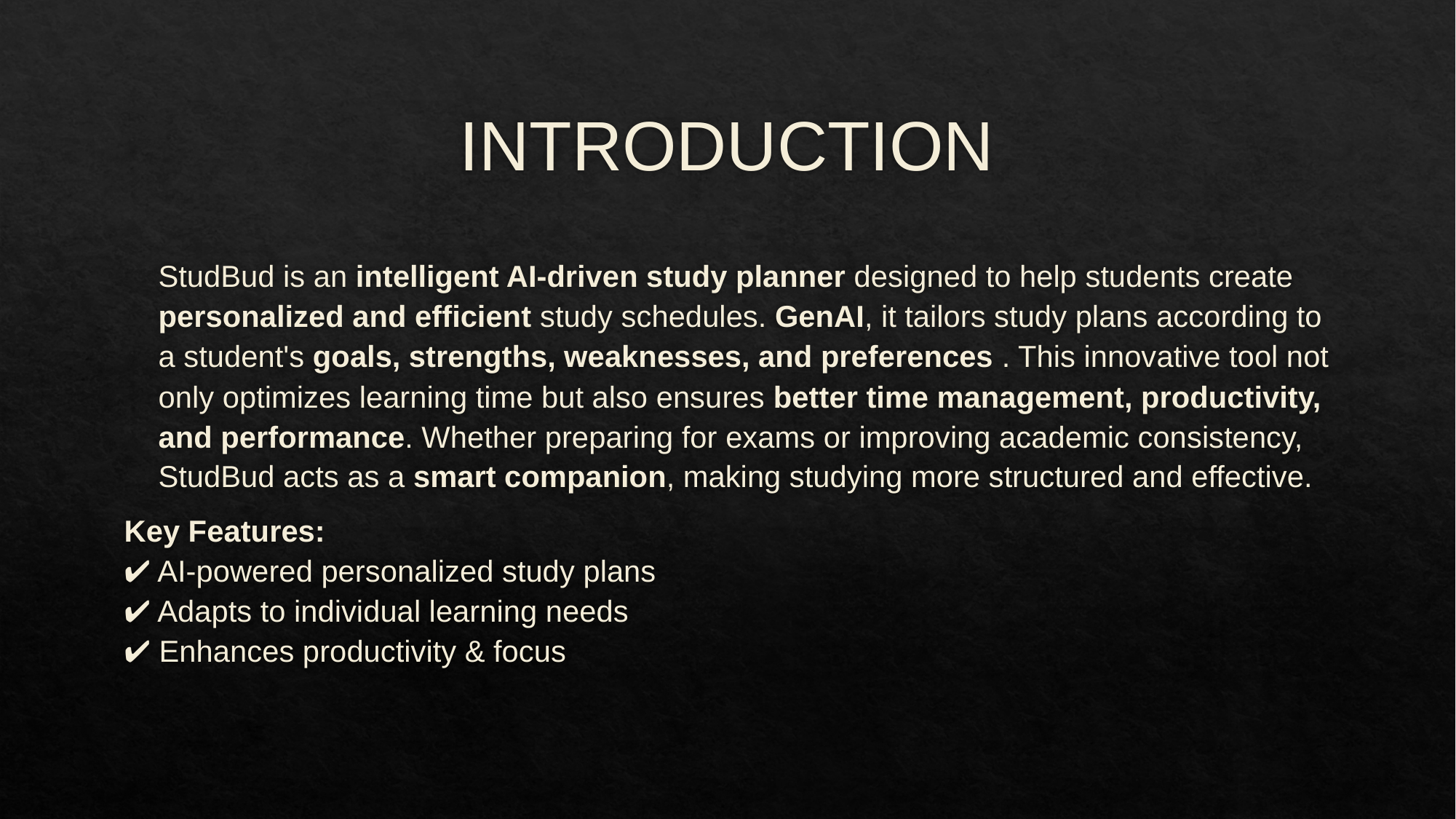

# INTRODUCTION
	StudBud is an intelligent AI-driven study planner designed to help students create personalized and efficient study schedules. GenAI, it tailors study plans according to a student's goals, strengths, weaknesses, and preferences . This innovative tool not only optimizes learning time but also ensures better time management, productivity, and performance. Whether preparing for exams or improving academic consistency, StudBud acts as a smart companion, making studying more structured and effective.
Key Features:
✔ AI-powered personalized study plans
✔ Adapts to individual learning needs
✔ Enhances productivity & focus